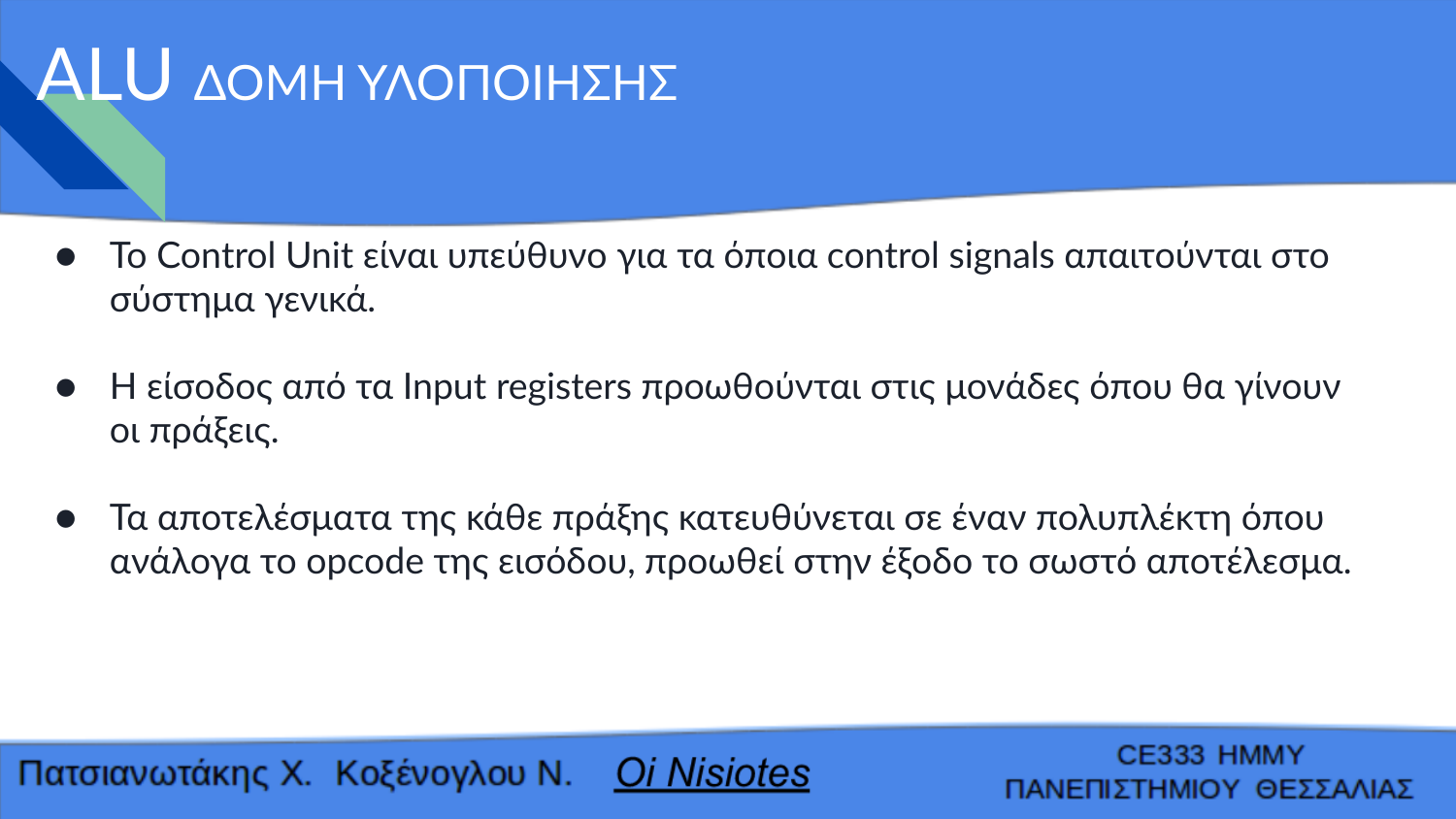

# ALU ΔΟΜΗ ΥΛΟΠΟΙΗΣΗΣ

Το Control Unit είναι υπεύθυνο για τα όποια control signals απαιτούνται στο σύστημα γενικά.

Η είσοδος από τα Input registers προωθούνται στις μονάδες όπου θα γίνουν οι πράξεις.

Τα αποτελέσματα της κάθε πράξης κατευθύνεται σε έναν πολυπλέκτη όπου ανάλογα το opcode της εισόδου, προωθεί στην έξοδο το σωστό αποτέλεσμα.